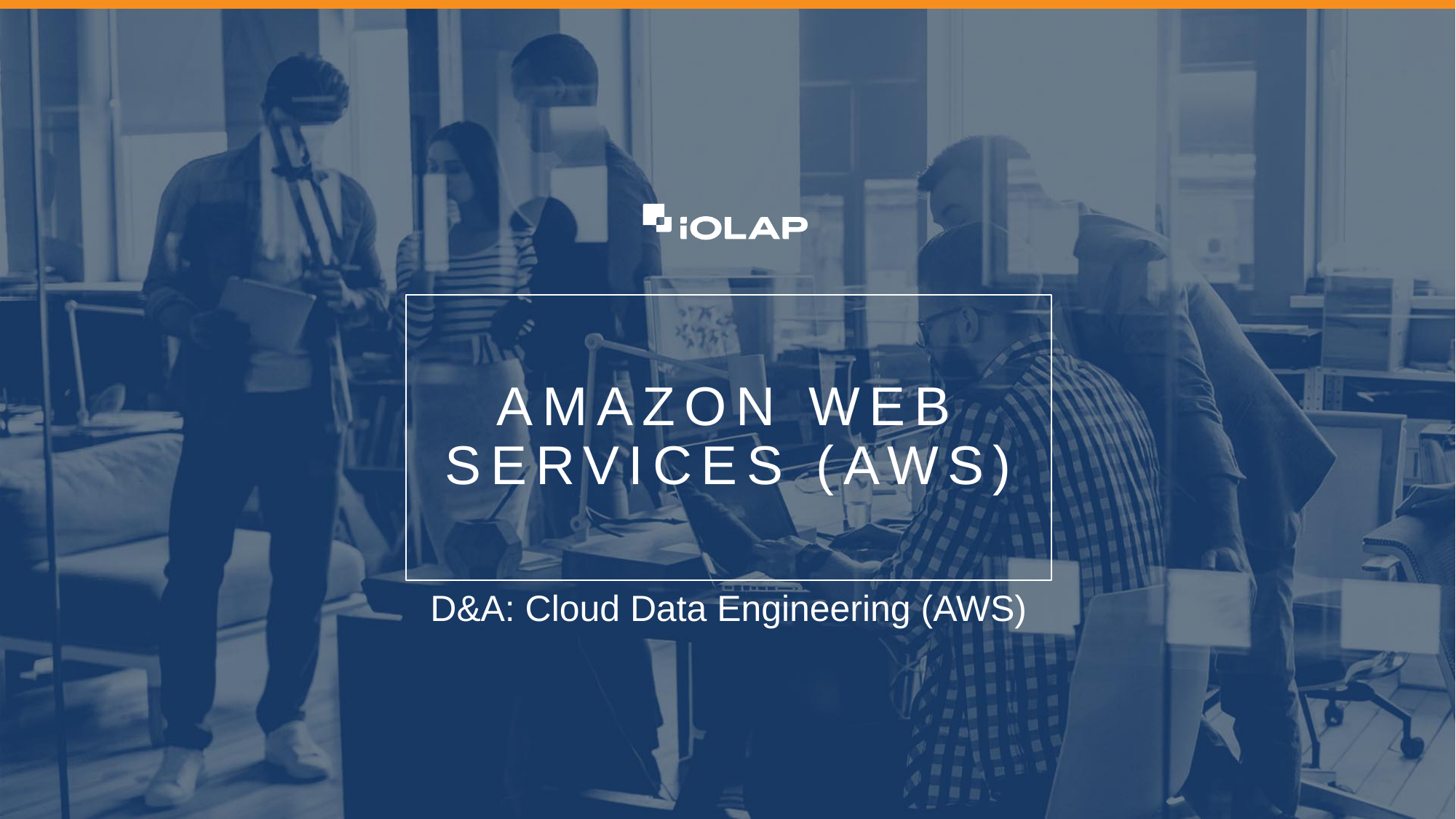

# Amazon WEB Services (AWS)
D&A: Cloud Data Engineering (AWS)